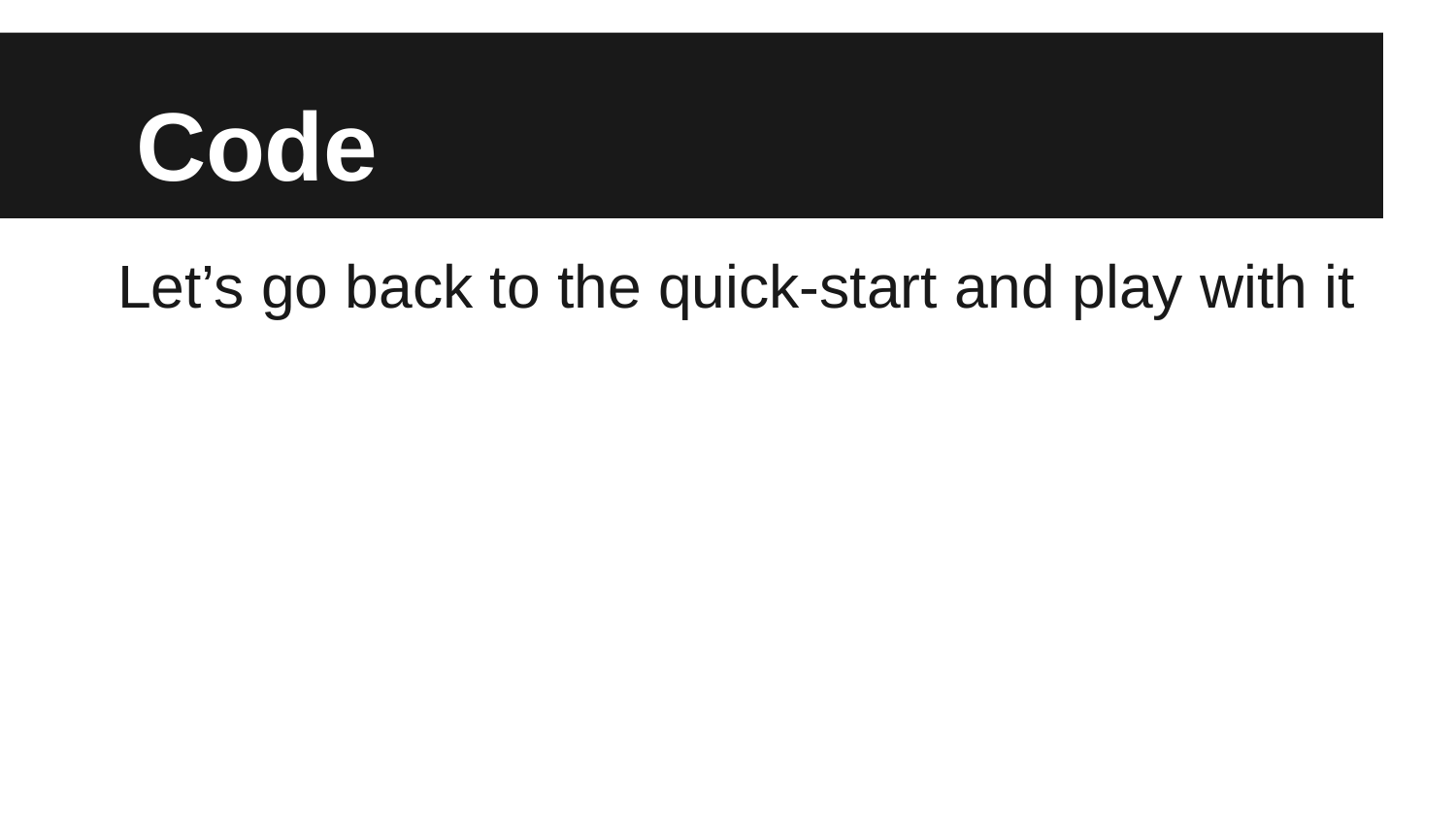

# Code
Let’s go back to the quick-start and play with it